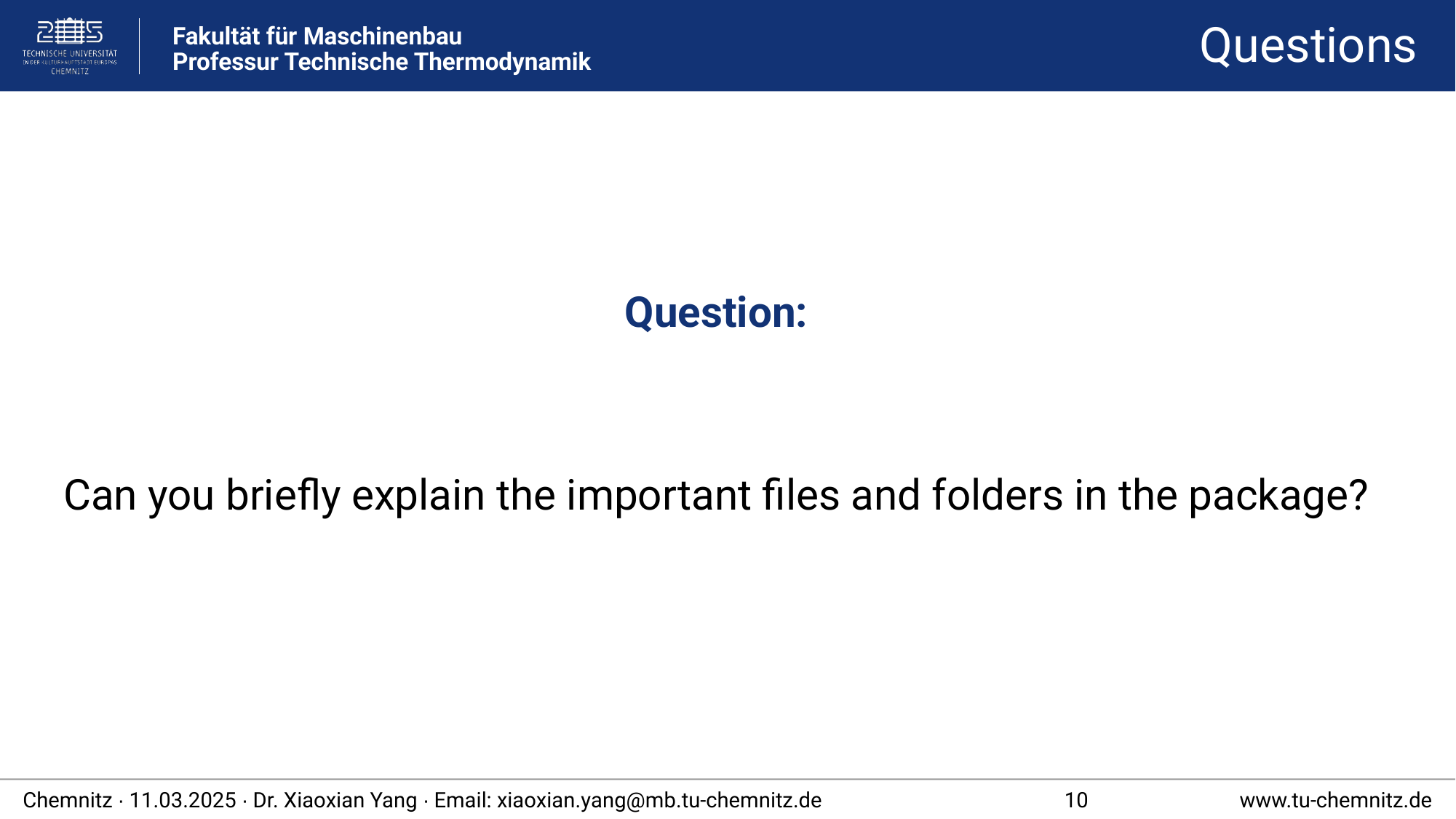

Questions

Question:

Can you briefly explain the important files and folders in the package?